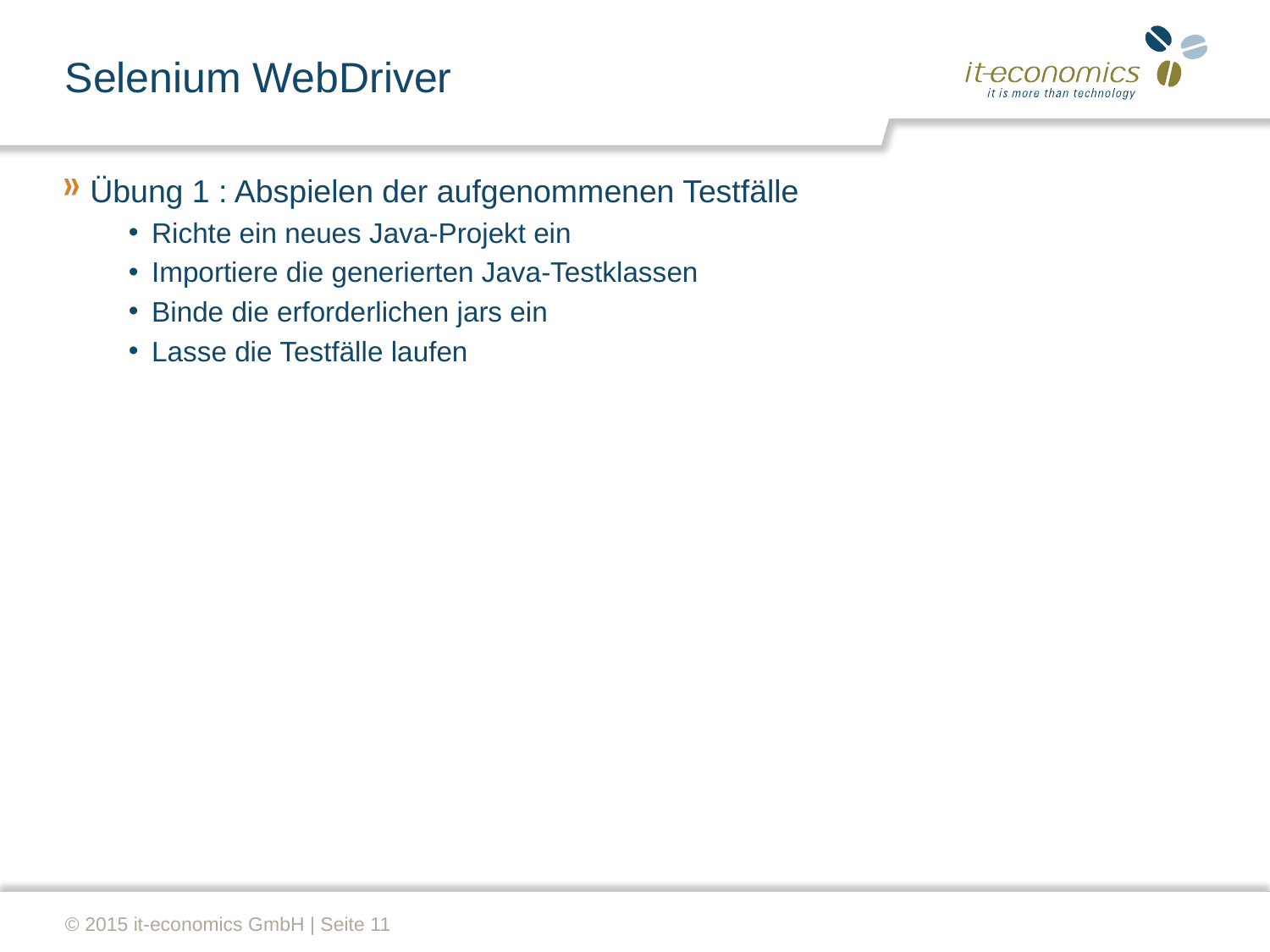

# Selenium WebDriver
Übung 1 : Abspielen der aufgenommenen Testfälle
Richte ein neues Java-Projekt ein
Importiere die generierten Java-Testklassen
Binde die erforderlichen jars ein
Lasse die Testfälle laufen

© 2015 it-economics GmbH | Seite 11